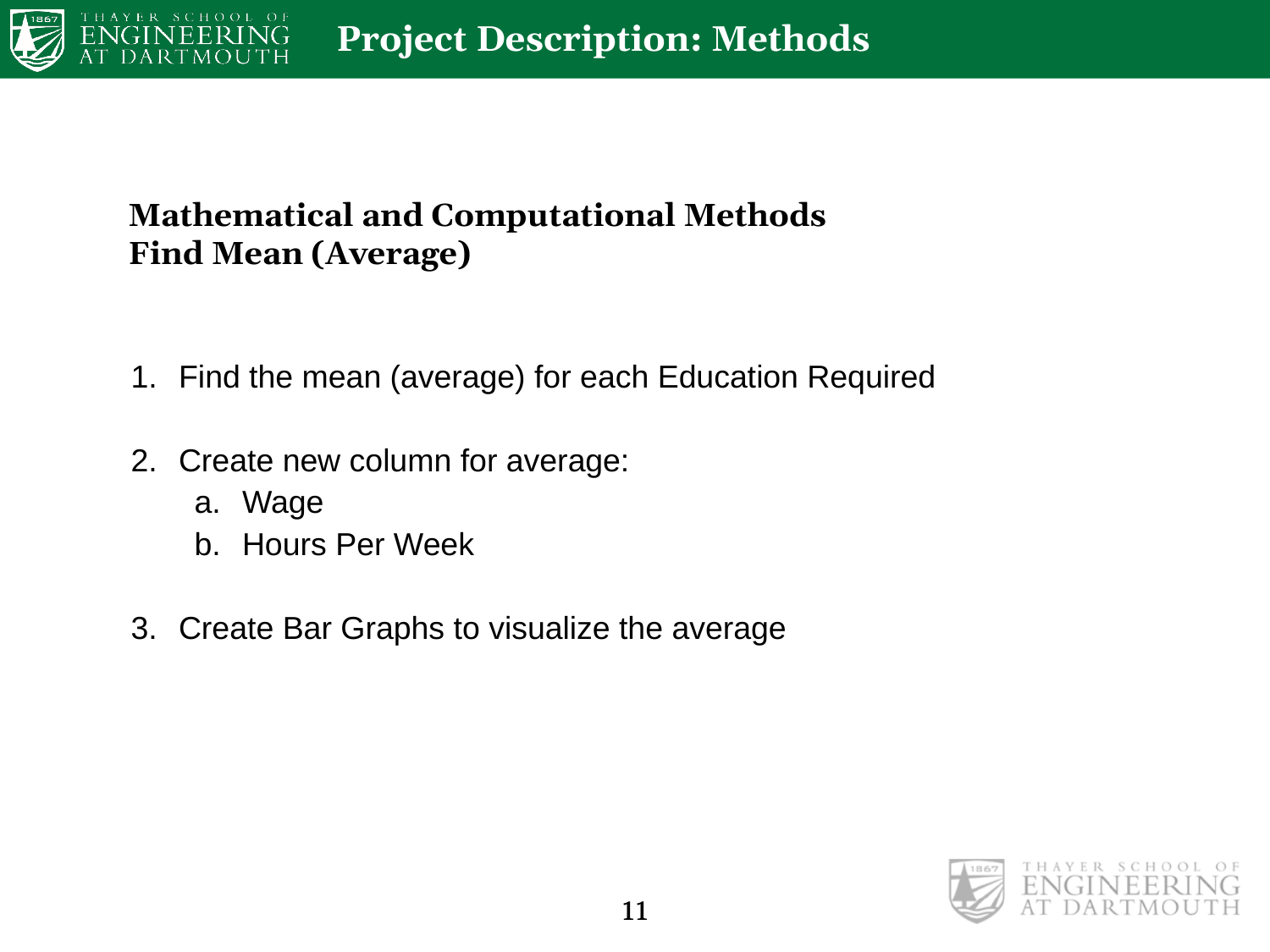

# Project Description: Methods
Mathematical and Computational Methods
Find Mean (Average)

Find the mean (average) for each Education Required

Create new column for average:
Wage
Hours Per Week

Create Bar Graphs to visualize the average

11